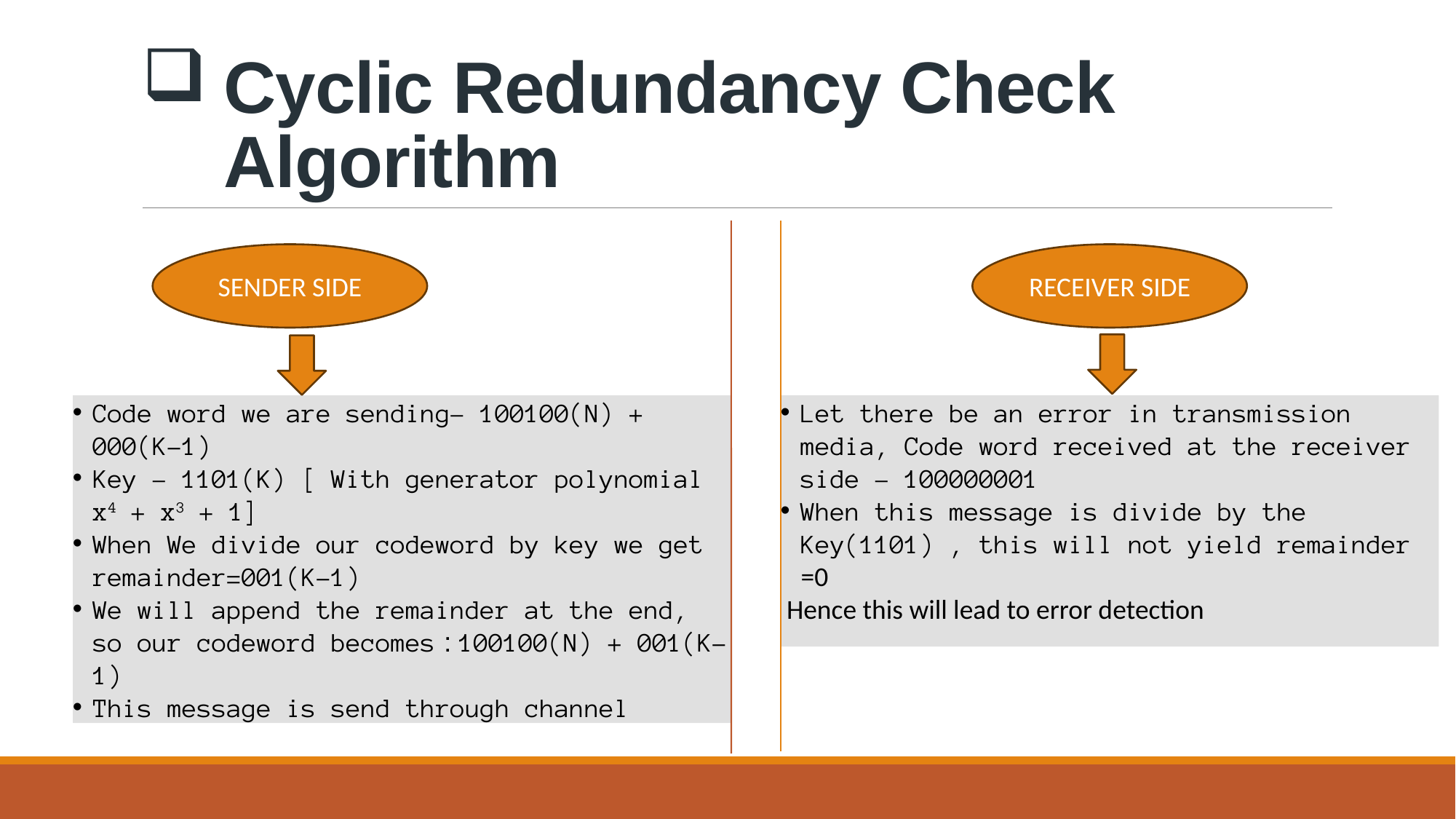

# Cyclic Redundancy Check Algorithm

SENDER SIDE
RECEIVER SIDE

Code word we are sending– 100100(N) + 000(K-1)
Key – 1101(K) [ With generator polynomial x4 + x3 + 1]
When We divide our codeword by key we get remainder=001(K-1)
We will append the remainder at the end, so our codeword becomes : 100100(N) + 001(K-1)
This message is send through channel
Let there be an error in transmission media, Code word received at the receiver side – 100000001
When this message is divide by the Key(1101) , this will not yield remainder  =0
 Hence this will lead to error detection